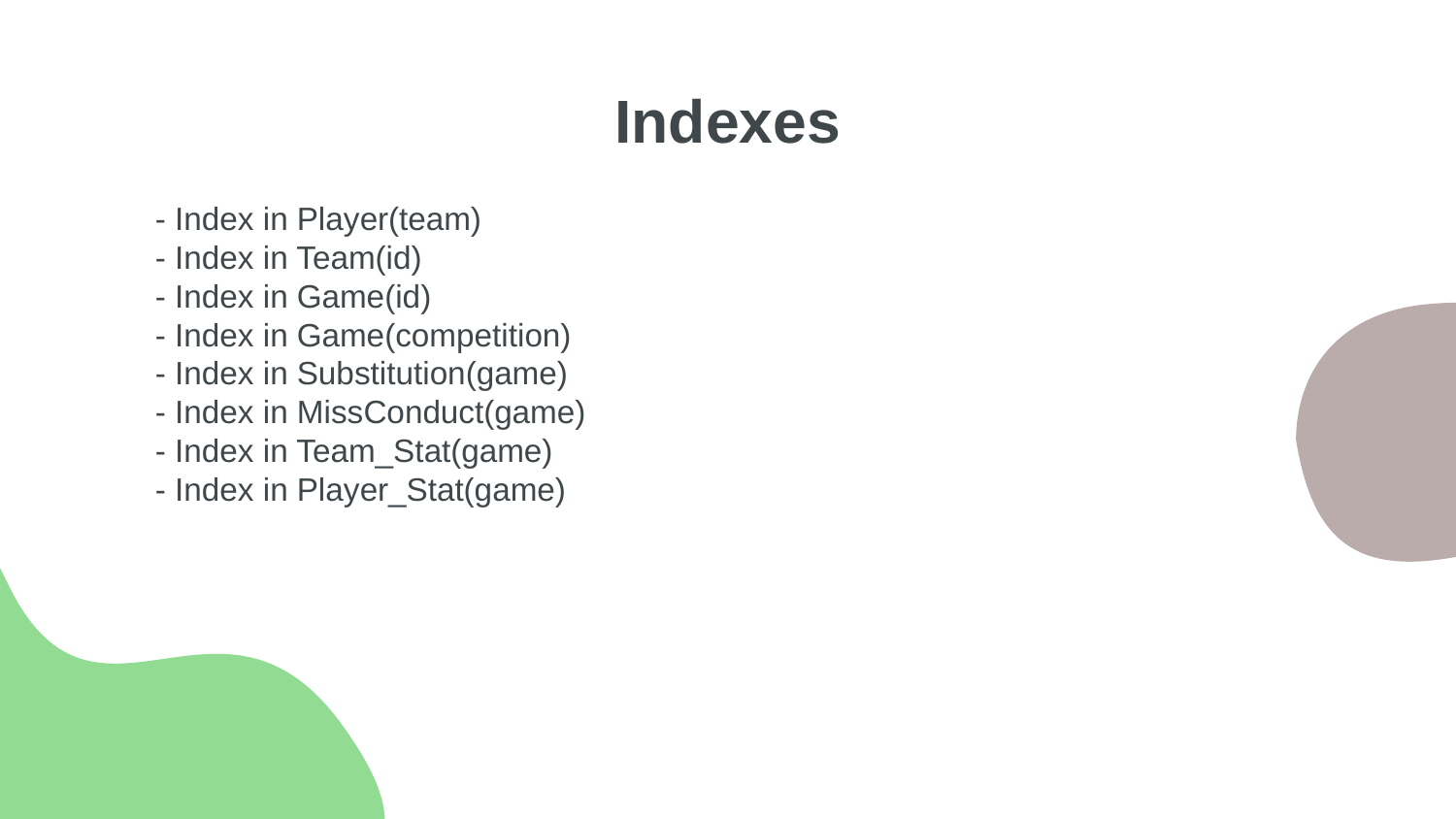

# Indexes
- Index in Player(team)
- Index in Team(id)
- Index in Game(id)
- Index in Game(competition)
- Index in Substitution(game)
- Index in MissConduct(game)
- Index in Team_Stat(game)
- Index in Player_Stat(game)